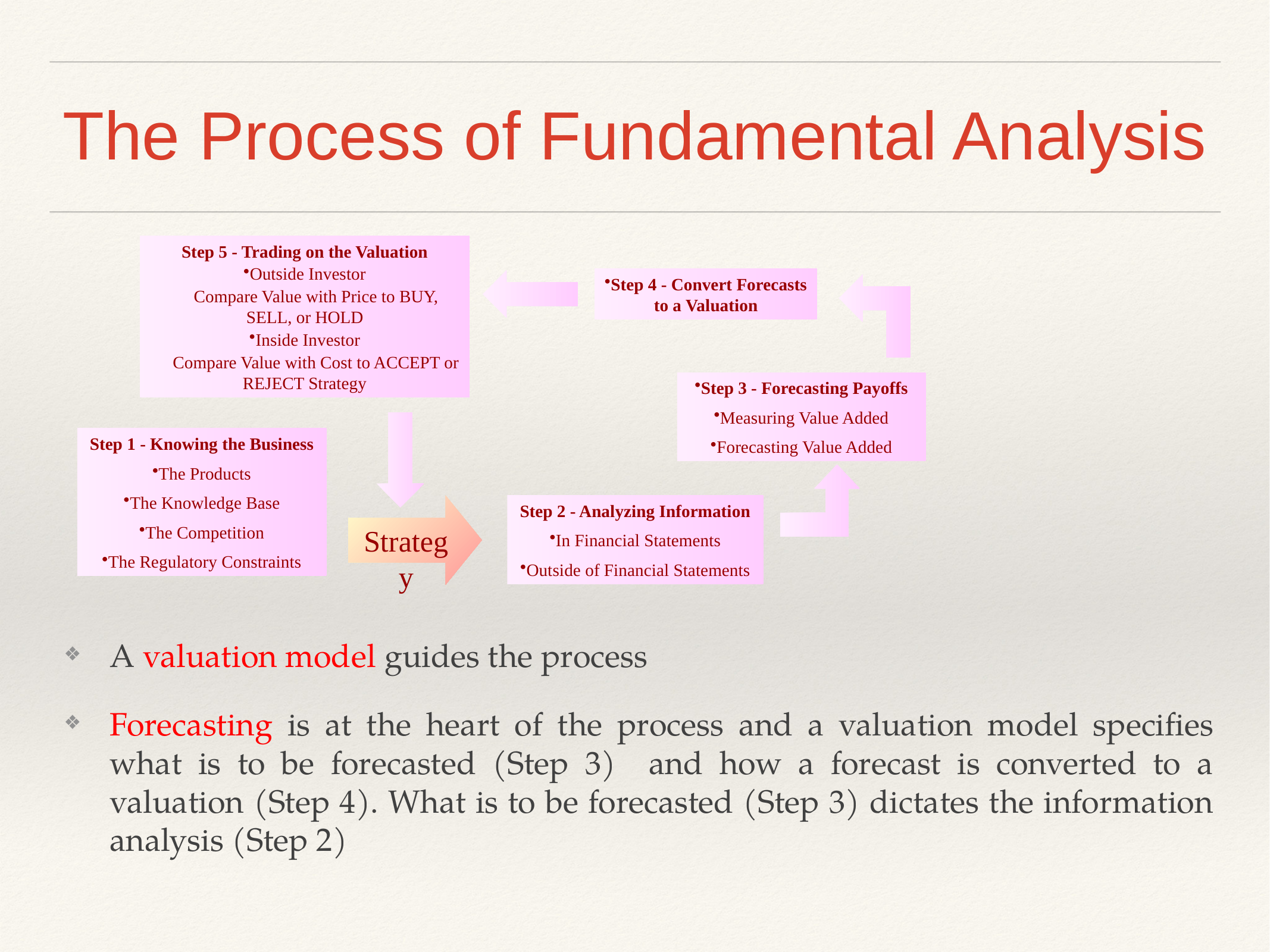

# The Process of Fundamental Analysis
Step 5 - Trading on the Valuation
Outside Investor
Compare Value with Price to BUY, SELL, or HOLD
Inside Investor
Compare Value with Cost to ACCEPT or REJECT Strategy
Step 4 - Convert Forecasts to a Valuation

Step 3 - Forecasting Payoffs
Measuring Value Added
Forecasting Value Added

Step 1 - Knowing the Business
The Products
The Knowledge Base
The Competition
The Regulatory Constraints

Step 2 - Analyzing Information
In Financial Statements
Outside of Financial Statements
Strategy

A valuation model guides the process
Forecasting is at the heart of the process and a valuation model specifies what is to be forecasted (Step 3)  and how a forecast is converted to a valuation (Step 4). What is to be forecasted (Step 3) dictates the information analysis (Step 2)